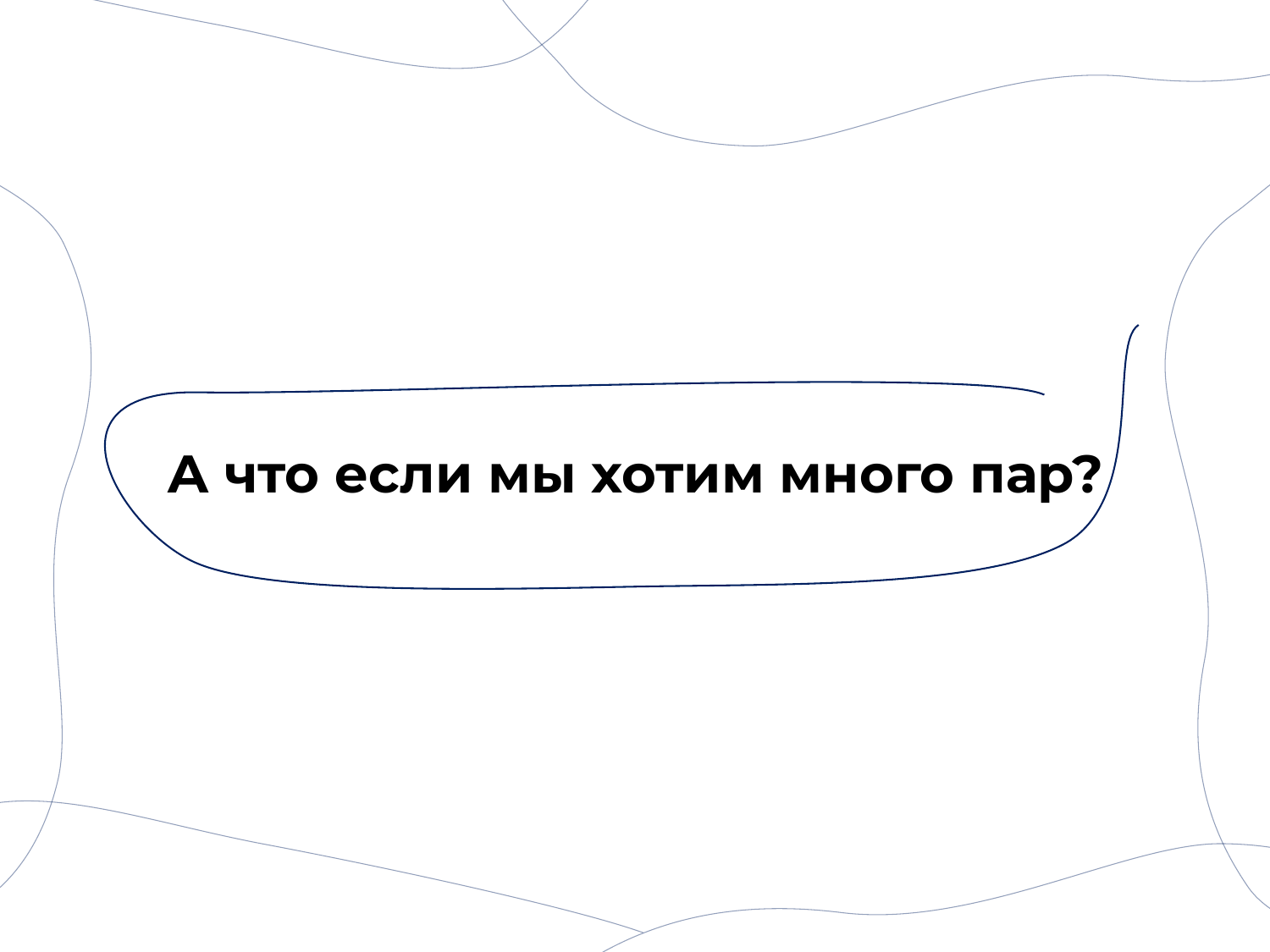

# А что если мы хотим много пар?